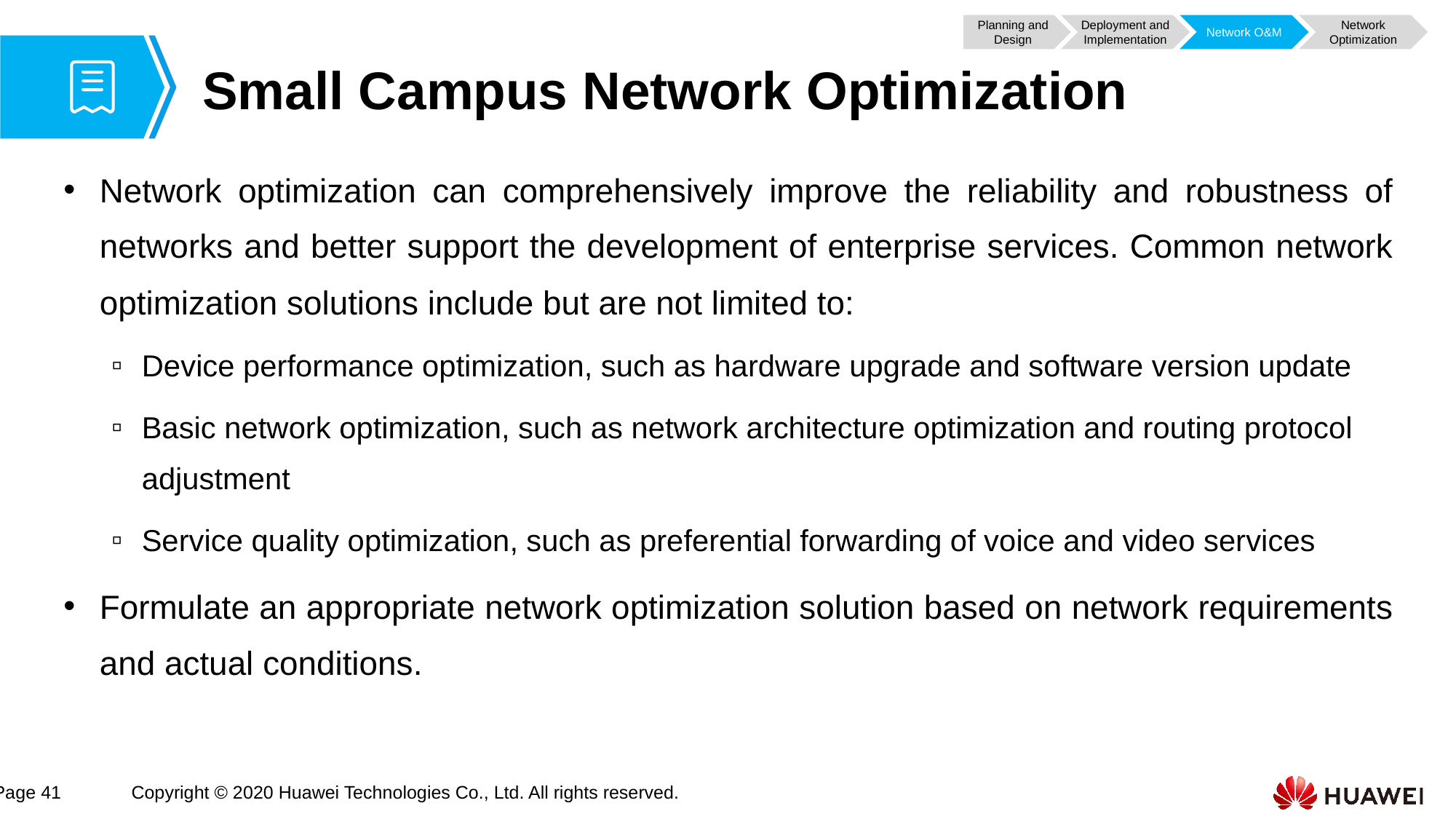

Planning and Design
Deployment and Implementation
Network O&M
Network Optimization
# Small Campus Network Optimization
Network optimization can comprehensively improve the reliability and robustness of networks and better support the development of enterprise services. Common network optimization solutions include but are not limited to:
Device performance optimization, such as hardware upgrade and software version update
Basic network optimization, such as network architecture optimization and routing protocol adjustment
Service quality optimization, such as preferential forwarding of voice and video services
Formulate an appropriate network optimization solution based on network requirements and actual conditions.